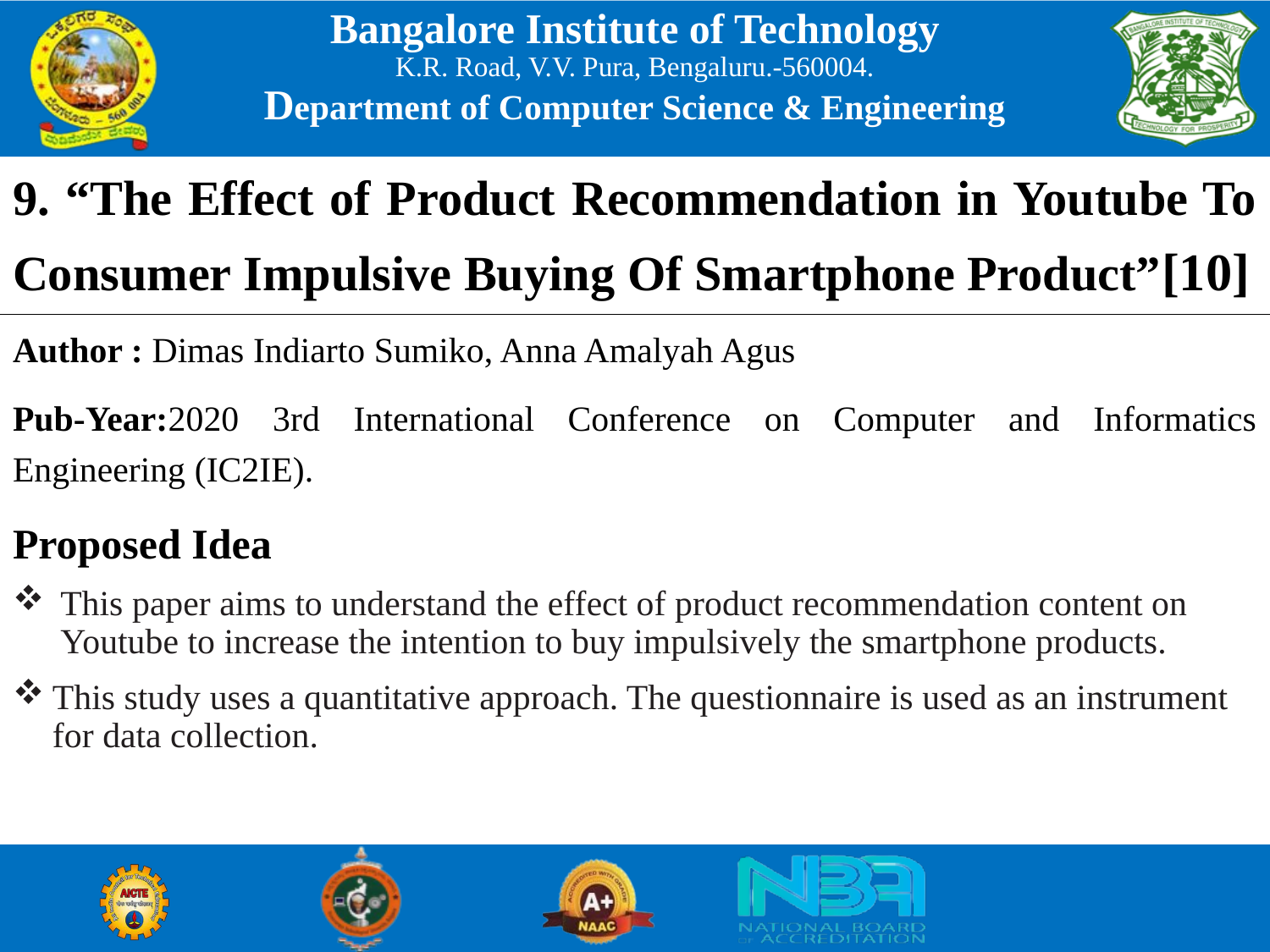

9. “The Effect of Product Recommendation in Youtube To Consumer Impulsive Buying Of Smartphone Product”[10]
Author : Dimas Indiarto Sumiko, Anna Amalyah Agus
Pub-Year:2020 3rd International Conference on Computer and Informatics Engineering (IC2IE).
Proposed Idea
This paper aims to understand the effect of product recommendation content on Youtube to increase the intention to buy impulsively the smartphone products.
This study uses a quantitative approach. The questionnaire is used as an instrument for data collection.